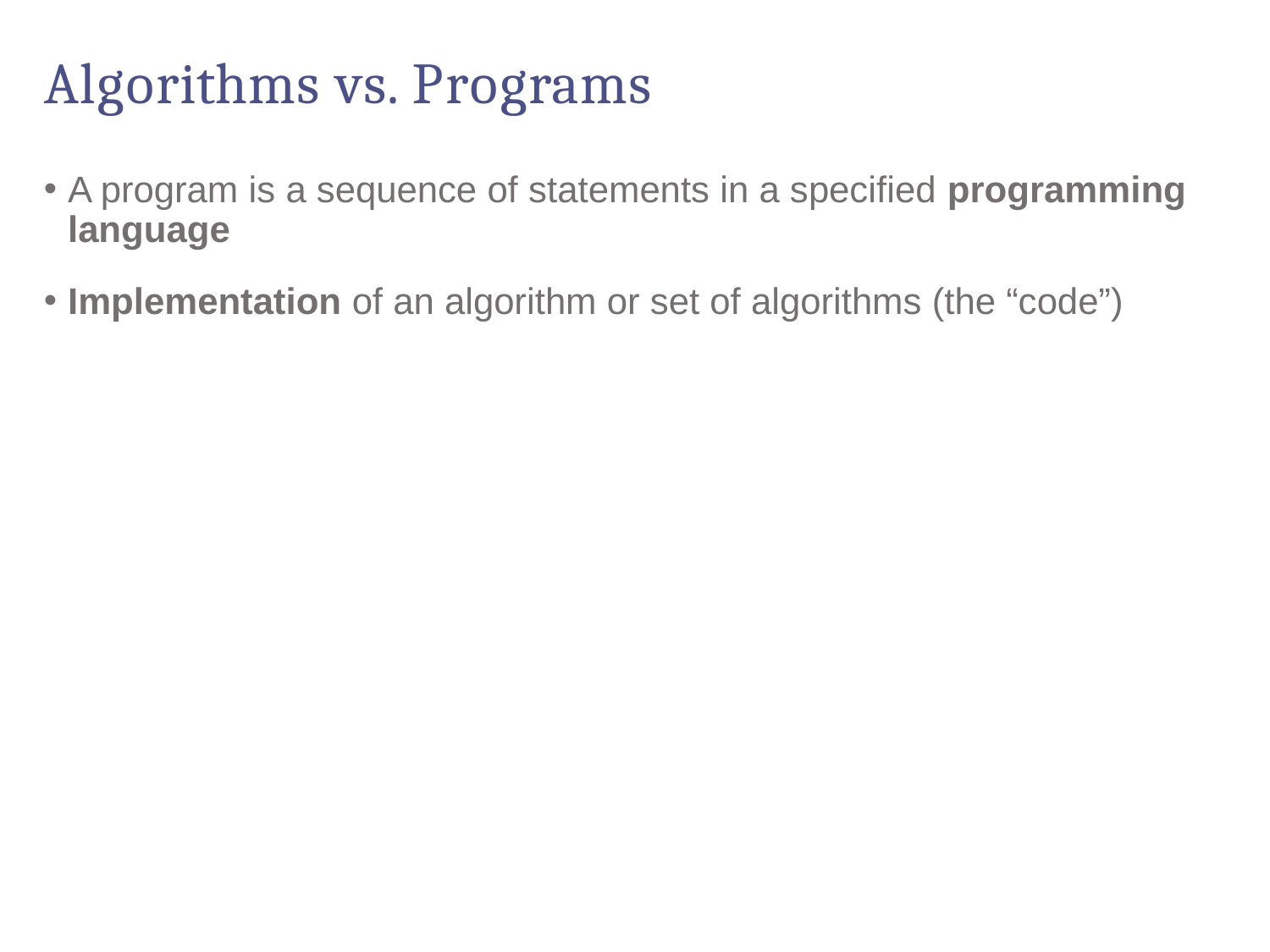

# Algorithms vs. Programs
A program is a sequence of statements in a specified programming language
Implementation of an algorithm or set of algorithms (the “code”)